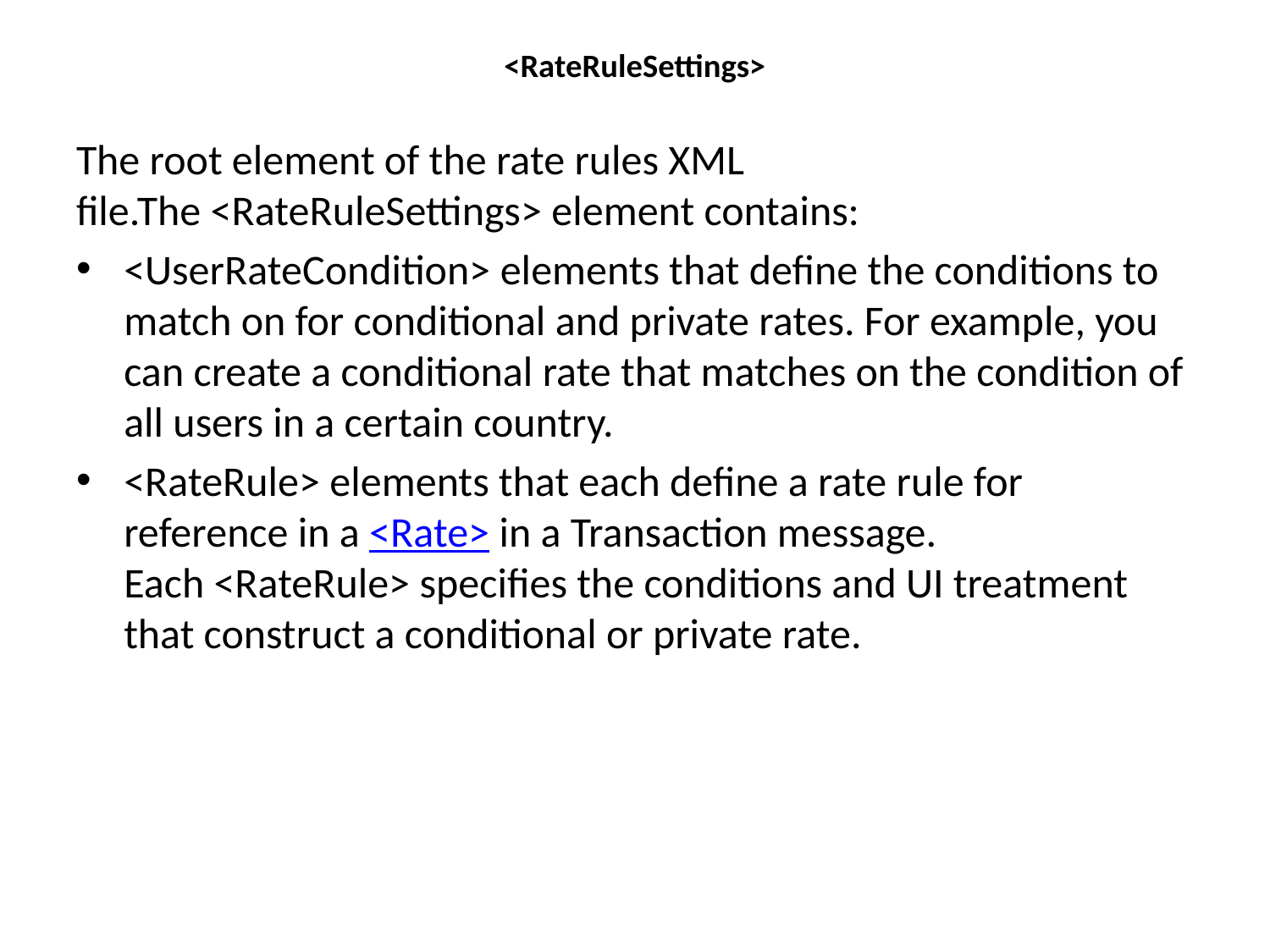

# <RateRuleSettings>
The root element of the rate rules XML file.The <RateRuleSettings> element contains:
<UserRateCondition> elements that define the conditions to match on for conditional and private rates. For example, you can create a conditional rate that matches on the condition of all users in a certain country.
<RateRule> elements that each define a rate rule for reference in a <Rate> in a Transaction message. Each <RateRule> specifies the conditions and UI treatment that construct a conditional or private rate.